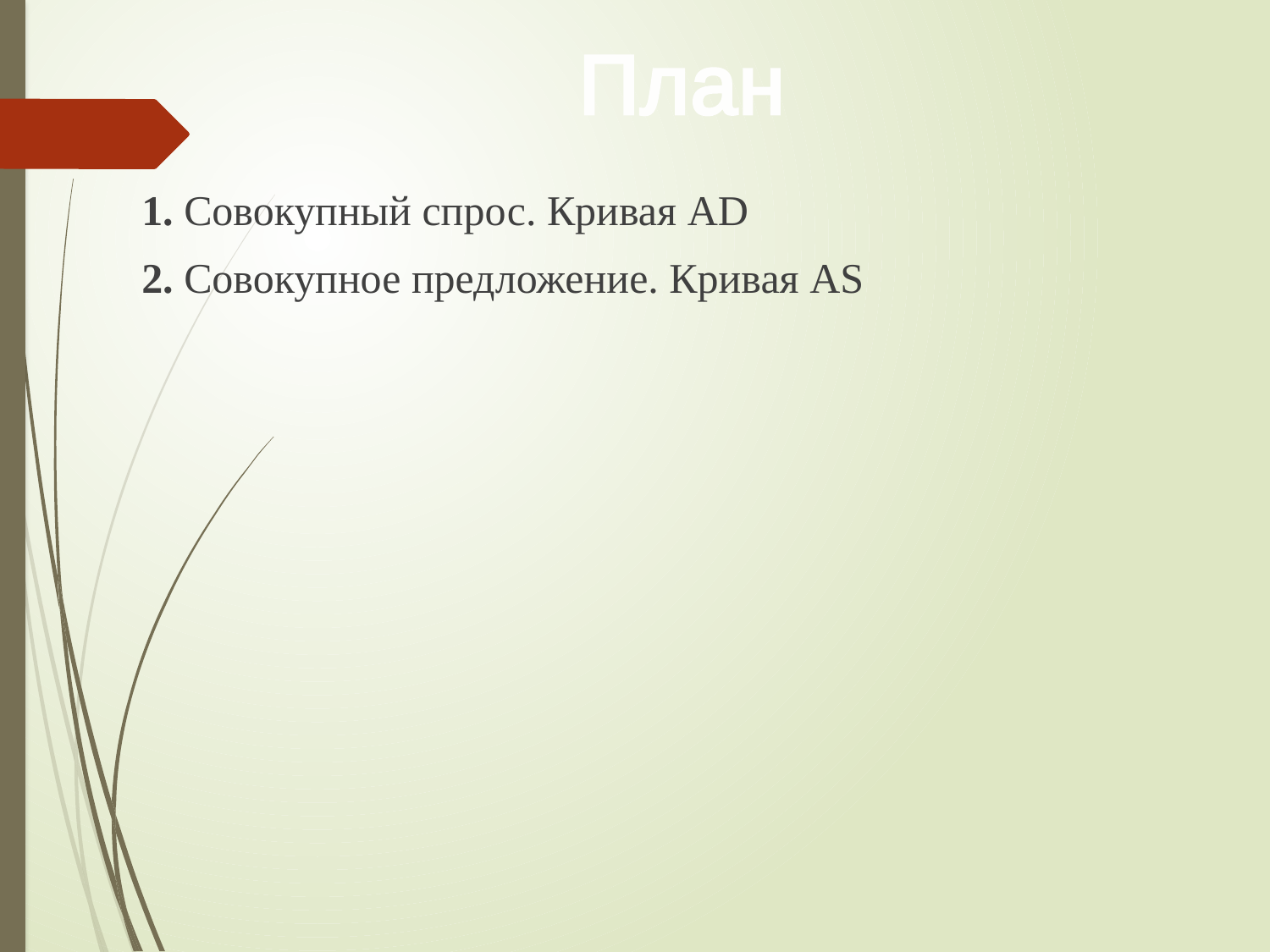

# План
1. Совокупный спрос. Кривая AD
2. Совокупное предложение. Кривая AS